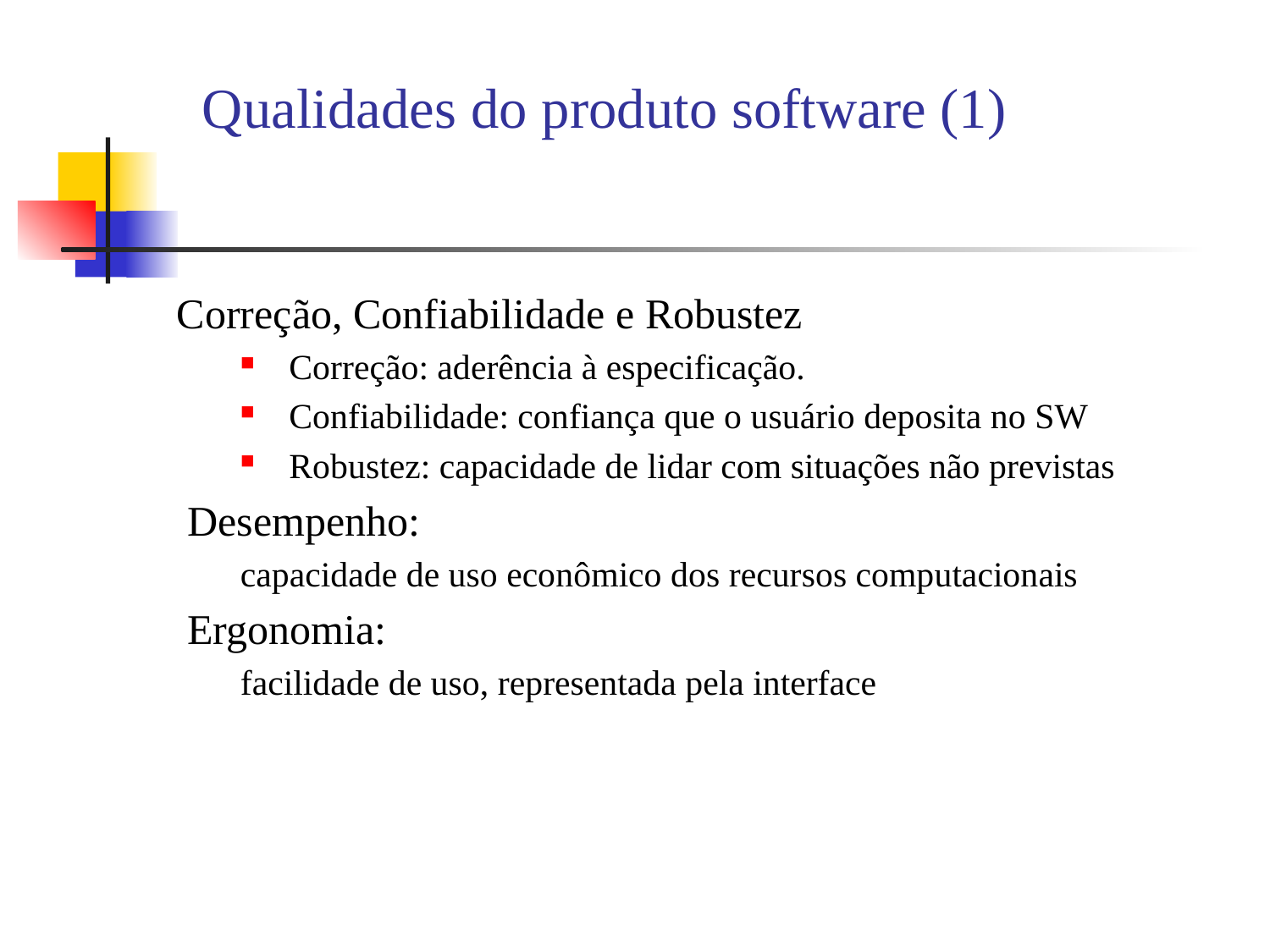

# Qualidades do produto software (1)
Correção, Confiabilidade e Robustez
 Correção: aderência à especificação.
 Confiabilidade: confiança que o usuário deposita no SW
 Robustez: capacidade de lidar com situações não previstas
 Desempenho:
capacidade de uso econômico dos recursos computacionais
 Ergonomia:
facilidade de uso, representada pela interface